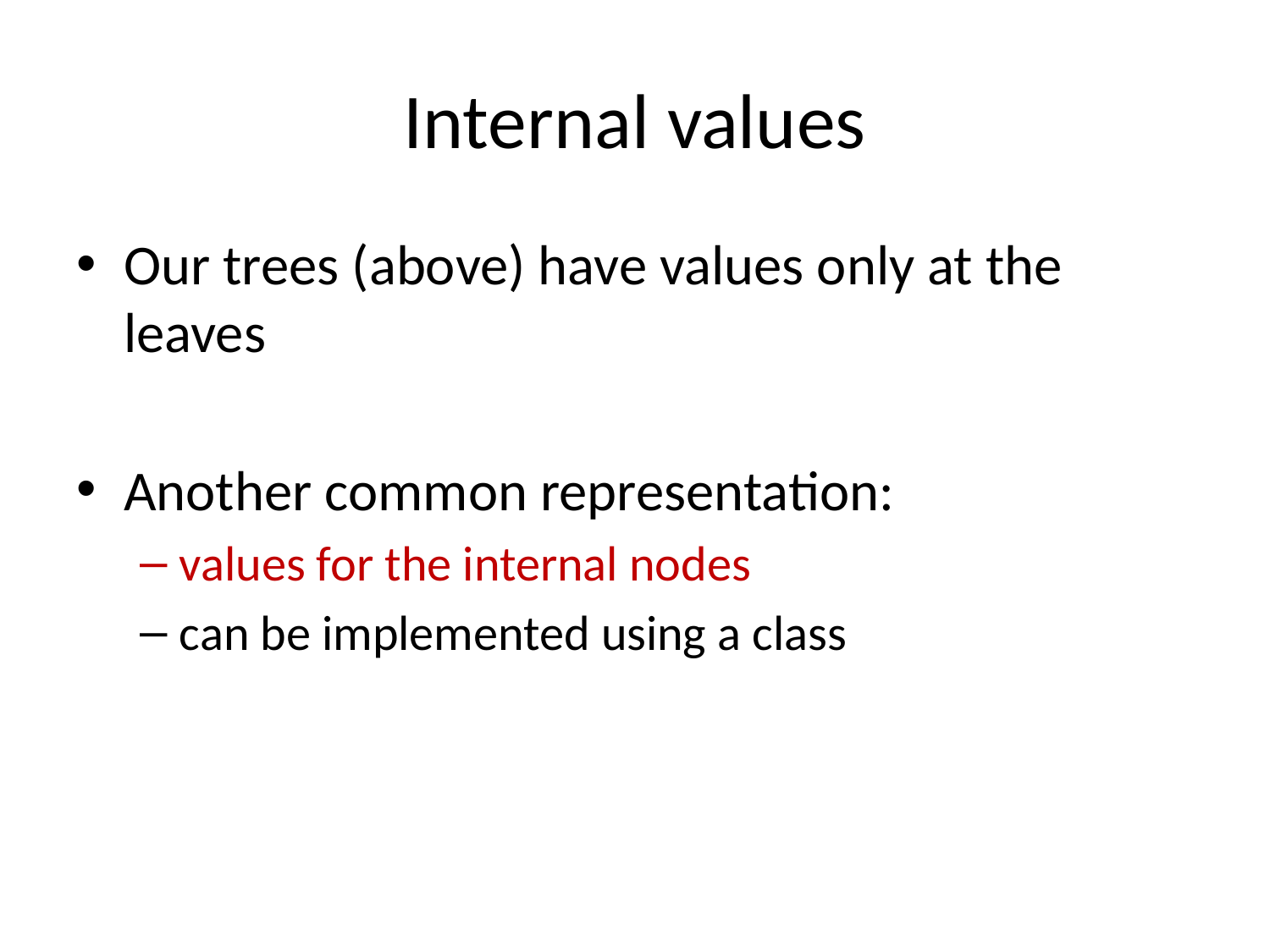

# Internal values
Our trees (above) have values only at the leaves

Another common representation:
values for the internal nodes
can be implemented using a class